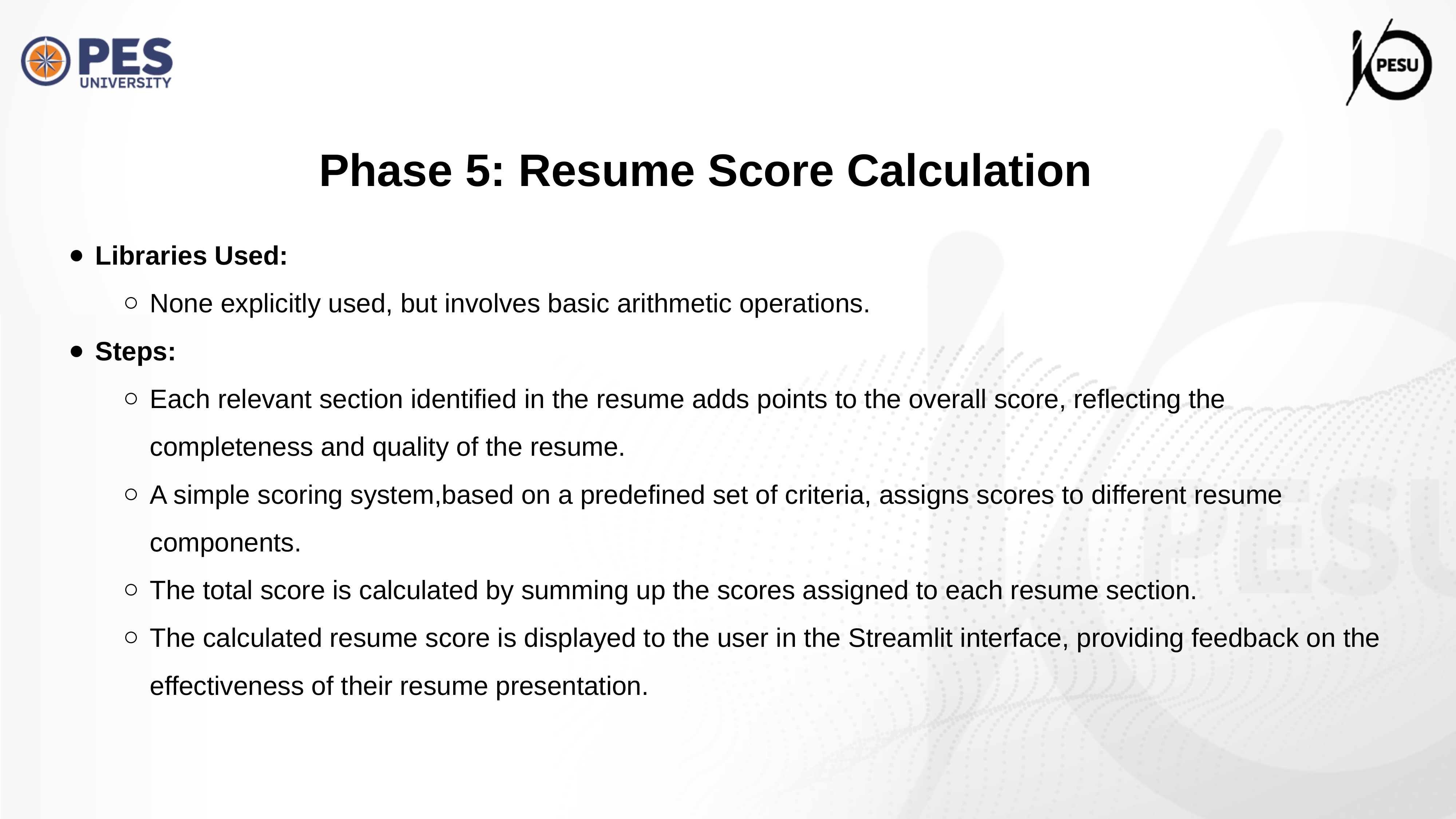

Phase 5: Resume Score Calculation
Libraries Used:
None explicitly used, but involves basic arithmetic operations.
Steps:
Each relevant section identified in the resume adds points to the overall score, reflecting the completeness and quality of the resume.
A simple scoring system,based on a predefined set of criteria, assigns scores to different resume components.
The total score is calculated by summing up the scores assigned to each resume section.
The calculated resume score is displayed to the user in the Streamlit interface, providing feedback on the effectiveness of their resume presentation.